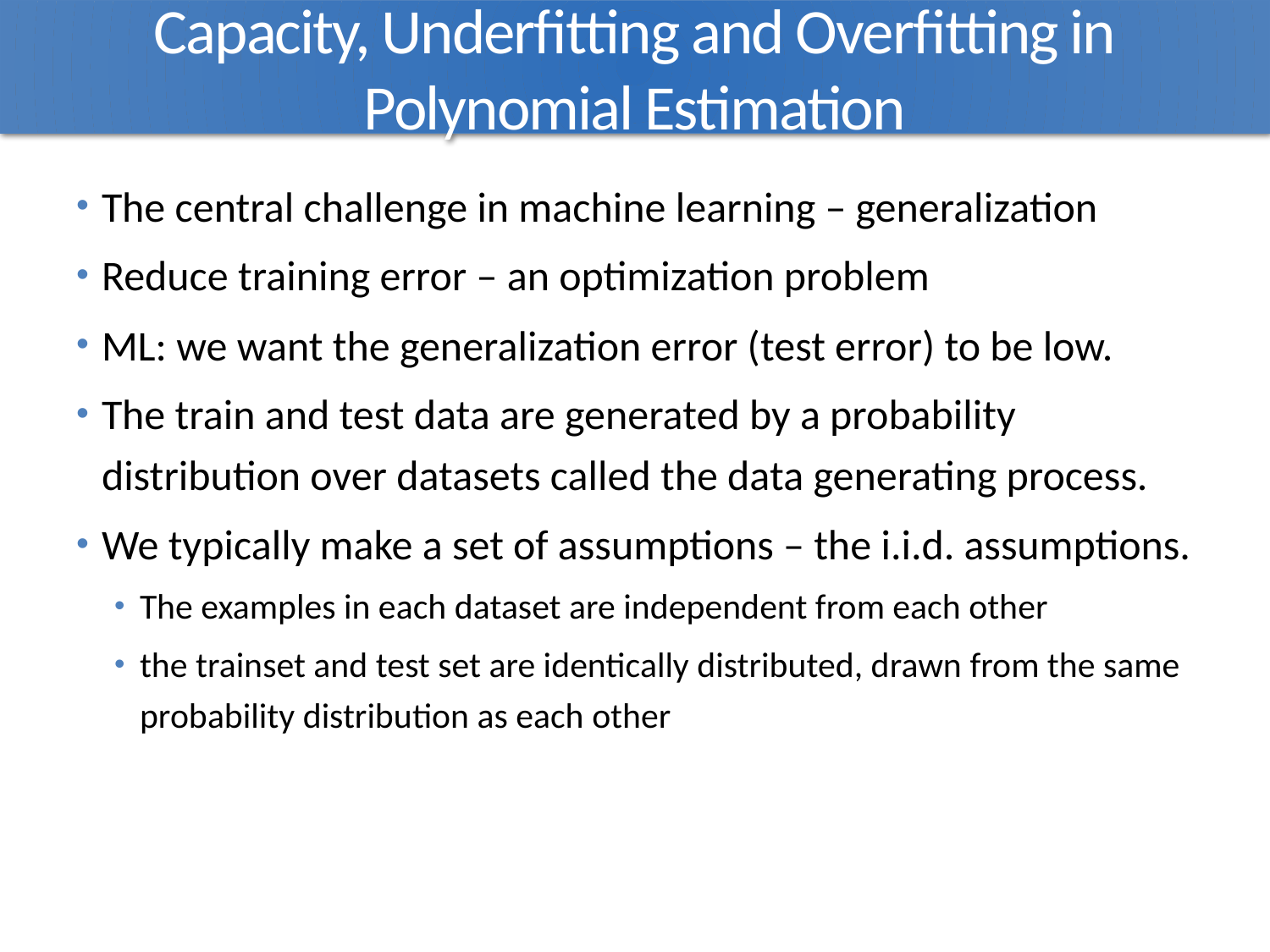

# Capacity, Underfitting and Overfitting in Polynomial Estimation
The central challenge in machine learning – generalization
Reduce training error – an optimization problem
ML: we want the generalization error (test error) to be low.
The train and test data are generated by a probability distribution over datasets called the data generating process.
We typically make a set of assumptions – the i.i.d. assumptions.
The examples in each dataset are independent from each other
the trainset and test set are identically distributed, drawn from the same probability distribution as each other